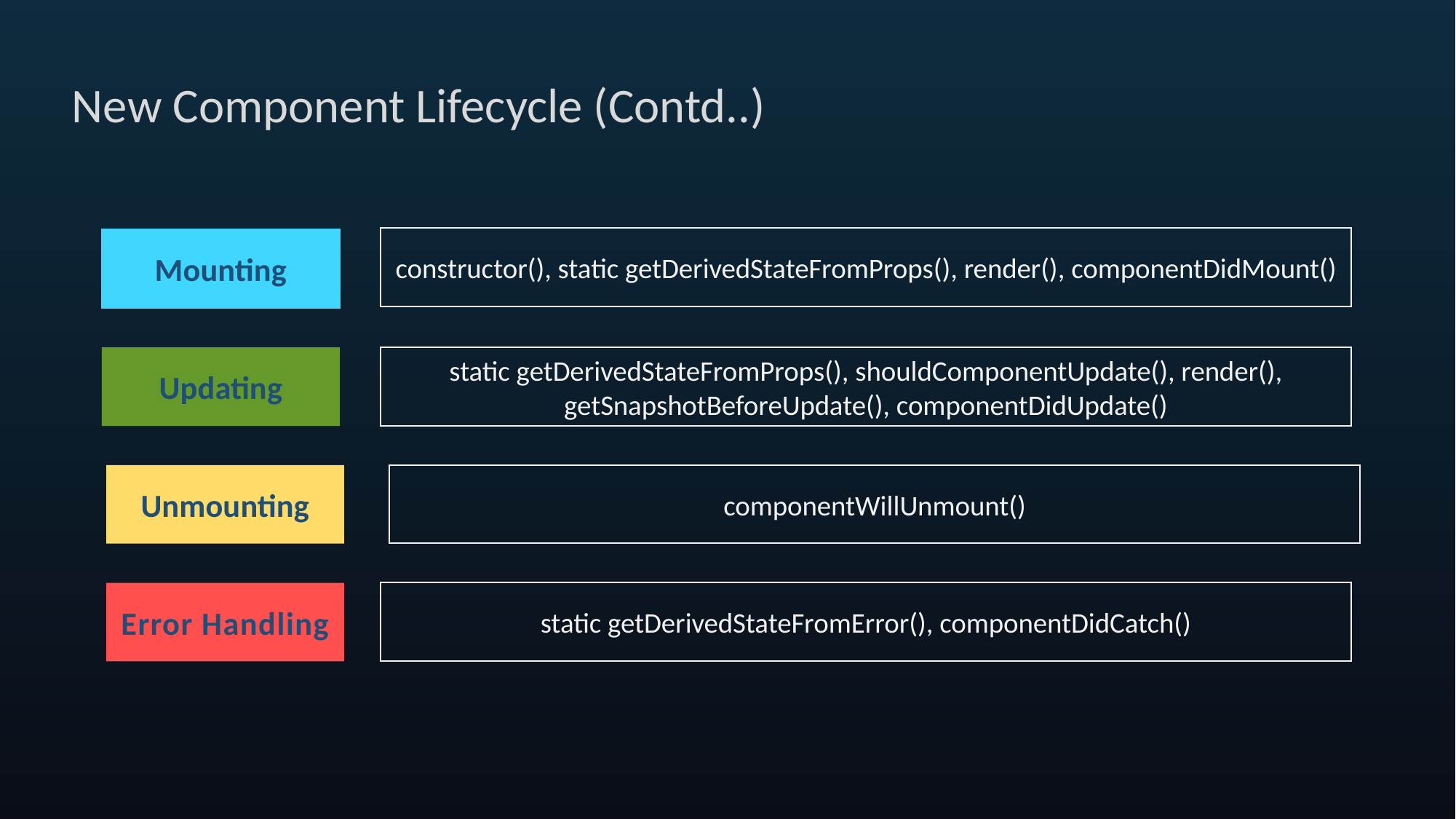

# New Component Lifecycle (Contd..)
constructor(), static getDerivedStateFromProps(), render(), componentDidMount()
Mounting
static getDerivedStateFromProps(), shouldComponentUpdate(), render(), getSnapshotBeforeUpdate(), componentDidUpdate()
Updating
componentWillUnmount()
Unmounting
static getDerivedStateFromError(), componentDidCatch()
Error Handling